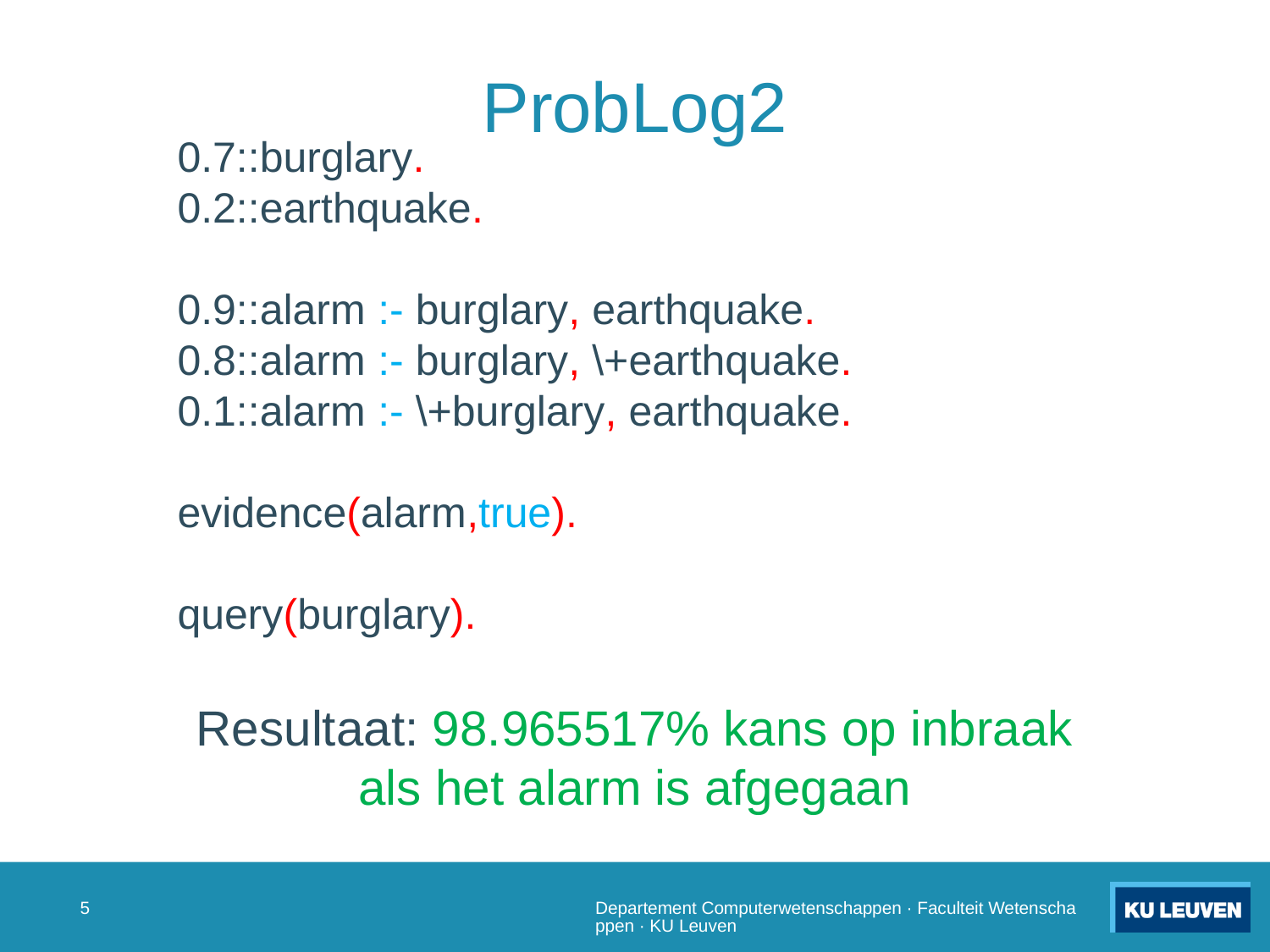

# ProbLog2
0.7::burglary.
0.2::earthquake.

0.9::alarm :- burglary, earthquake.
0.8::alarm :- burglary, \+earthquake.
0.1::alarm :- \+burglary, earthquake.

evidence(alarm,true).

query(burglary).

Resultaat: 98.965517% kans op inbraak als het alarm is afgegaan
5
Departement Computerwetenschappen · Faculteit Wetenschappen · KU Leuven